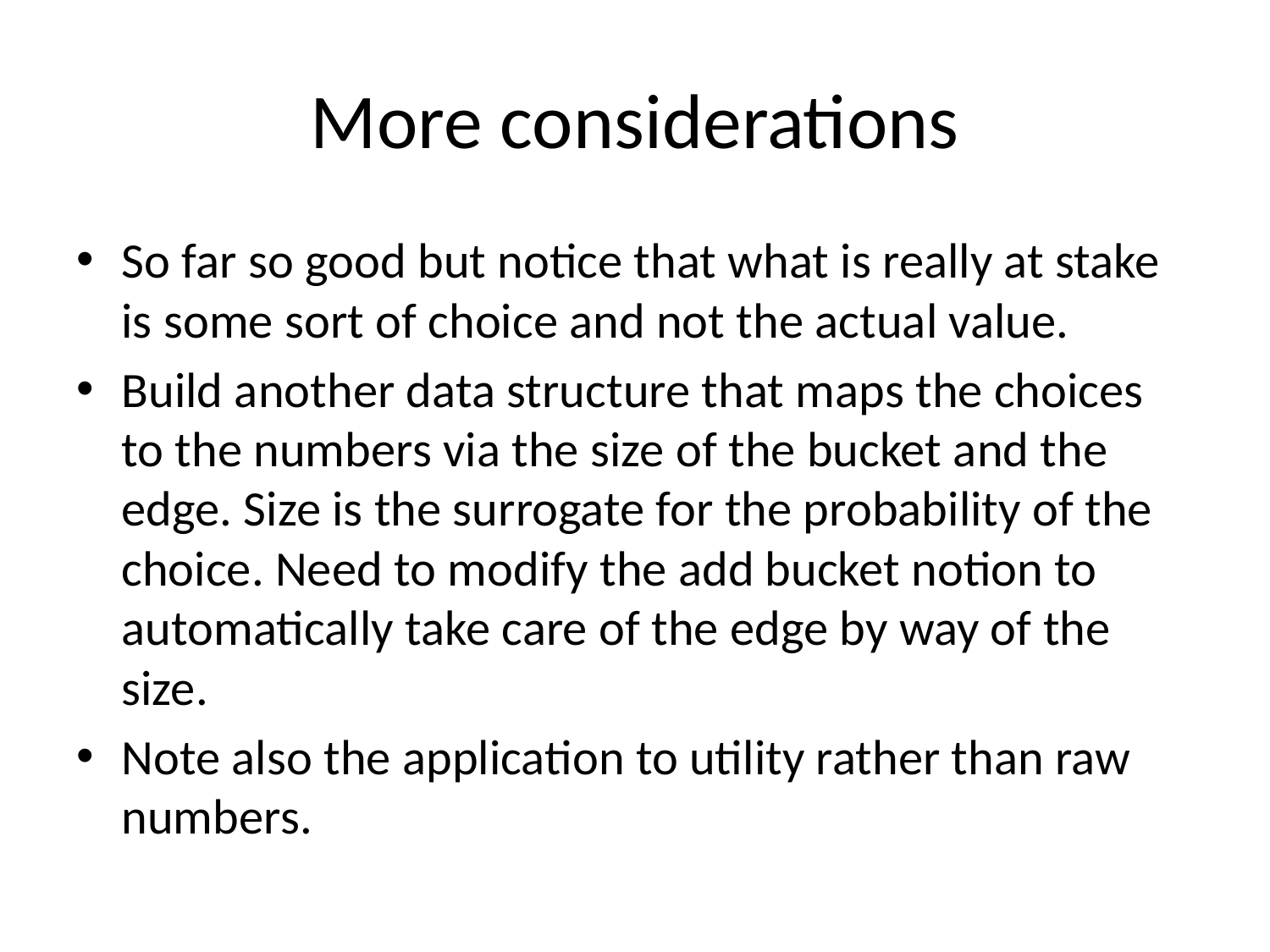

# More considerations
So far so good but notice that what is really at stake is some sort of choice and not the actual value.
Build another data structure that maps the choices to the numbers via the size of the bucket and the edge. Size is the surrogate for the probability of the choice. Need to modify the add bucket notion to automatically take care of the edge by way of the size.
Note also the application to utility rather than raw numbers.